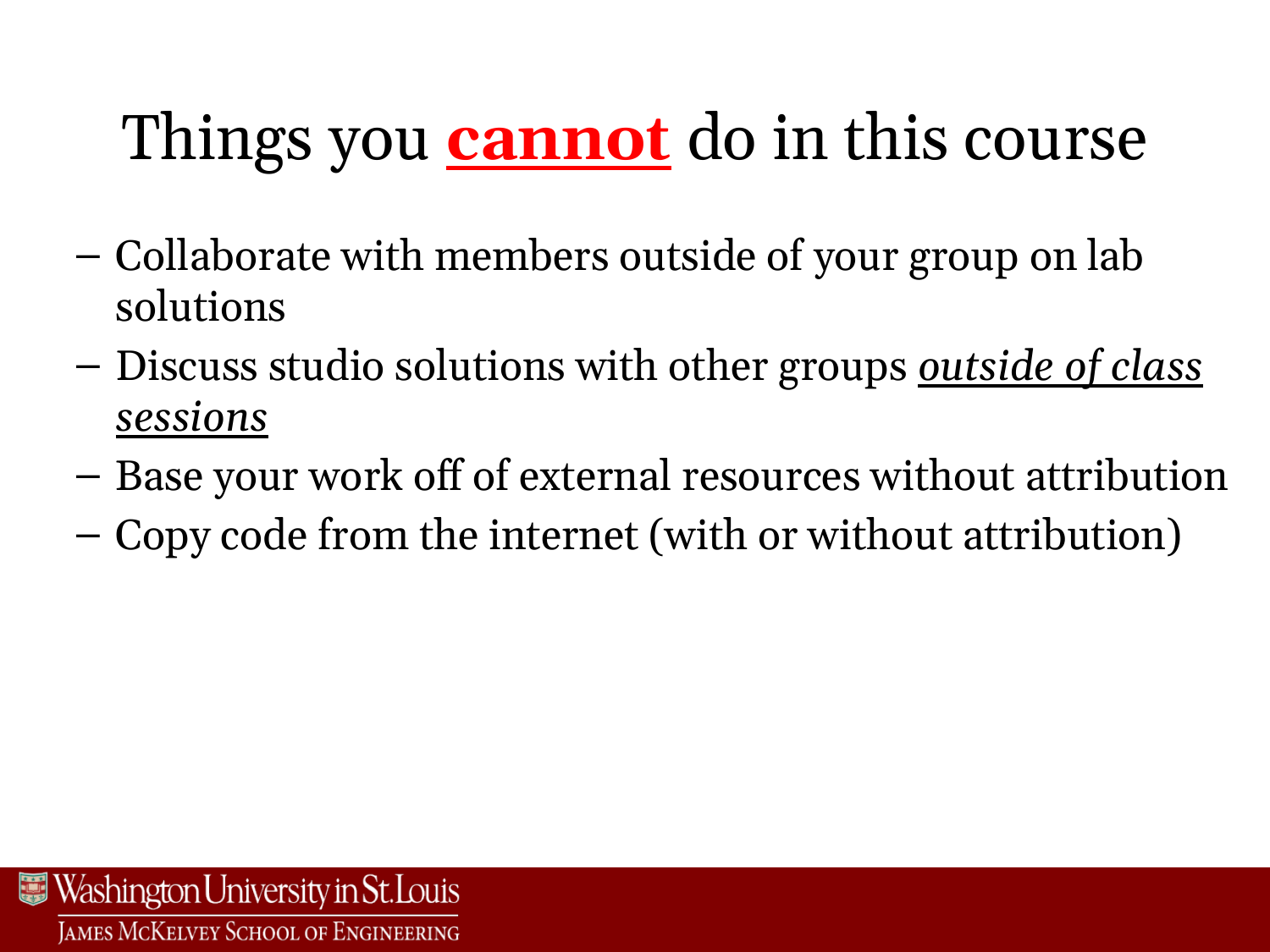

# Things you cannot do in this course
Collaborate with members outside of your group on lab solutions
Discuss studio solutions with other groups outside of class sessions
Base your work off of external resources without attribution
Copy code from the internet (with or without attribution)